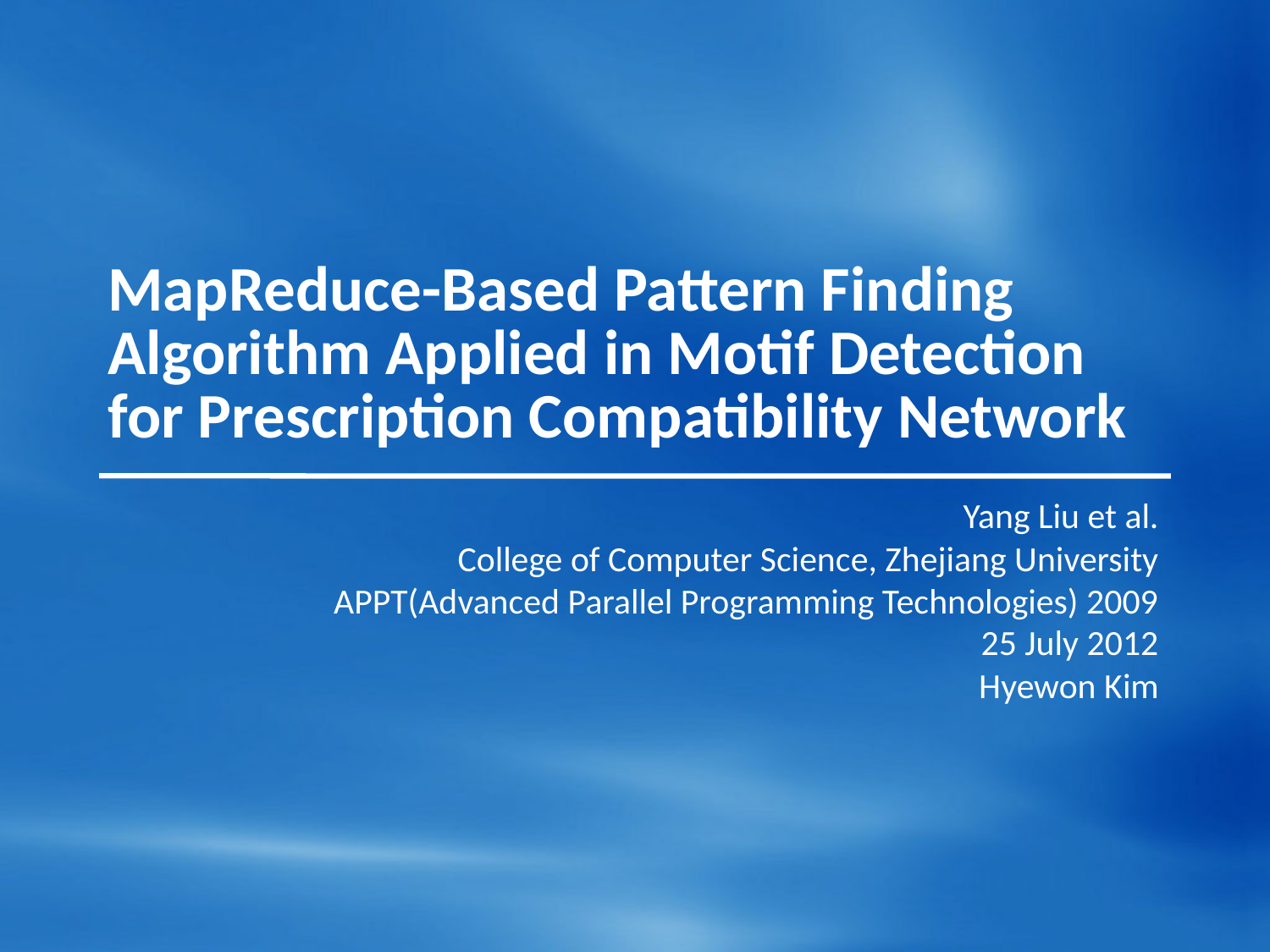

# MapReduce-Based Pattern Finding Algorithm Applied in Motif Detection for Prescription Compatibility Network
Yang Liu et al.
College of Computer Science, Zhejiang University
APPT(Advanced Parallel Programming Technologies) 2009
25 July 2012
Hyewon Kim